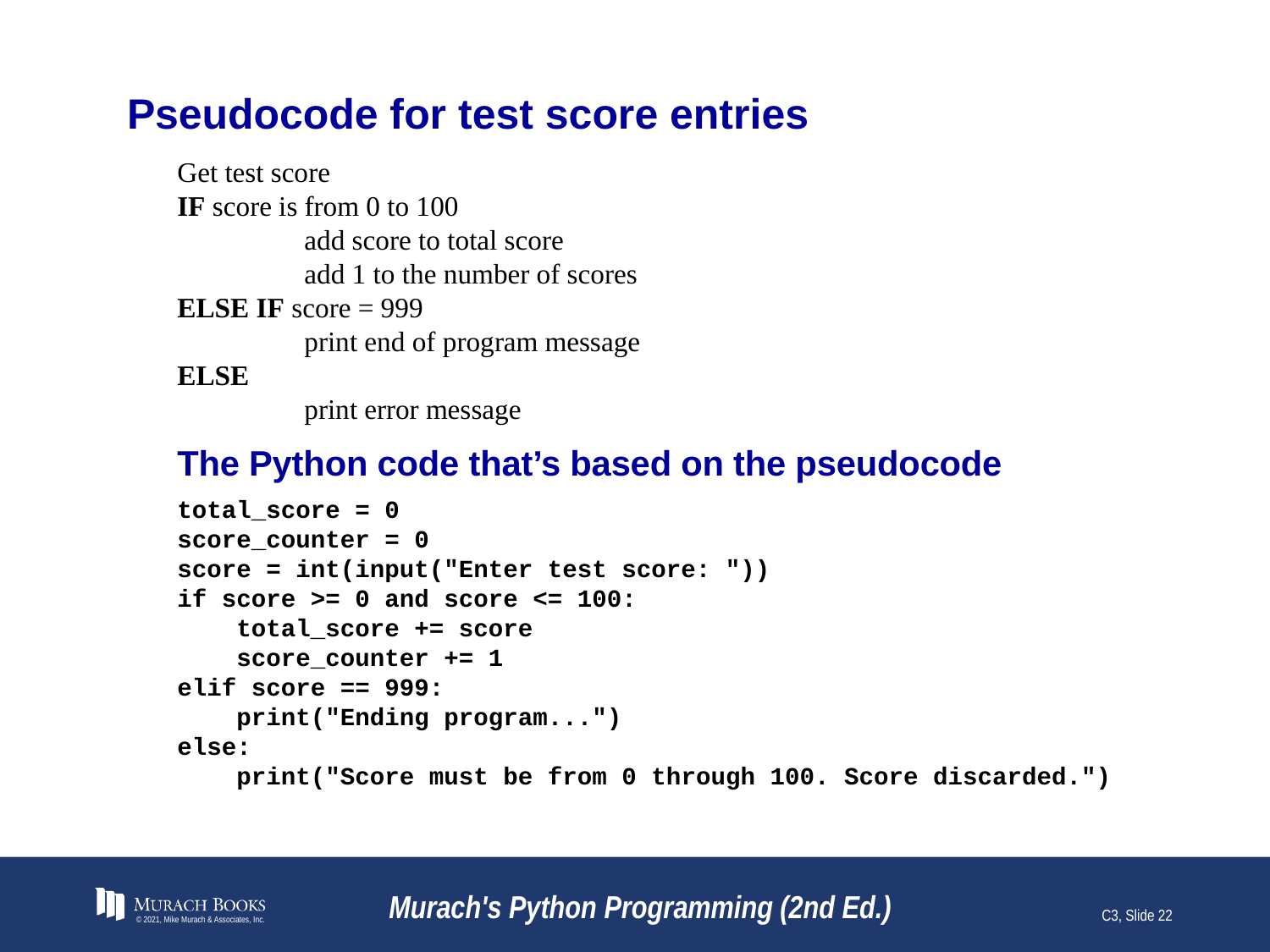

# Pseudocode for test score entries
Get test score
IF score is from 0 to 100
	add score to total score
	add 1 to the number of scores
ELSE IF score = 999
	print end of program message
ELSE
	print error message
The Python code that’s based on the pseudocode
total_score = 0
score_counter = 0
score = int(input("Enter test score: "))
if score >= 0 and score <= 100:
    total_score += score
    score_counter += 1
elif score == 999:
    print("Ending program...")
else:
    print("Score must be from 0 through 100. Score discarded.")

© 2021, Mike Murach & Associates, Inc.
Murach's Python Programming (2nd Ed.)

C3, Slide 22